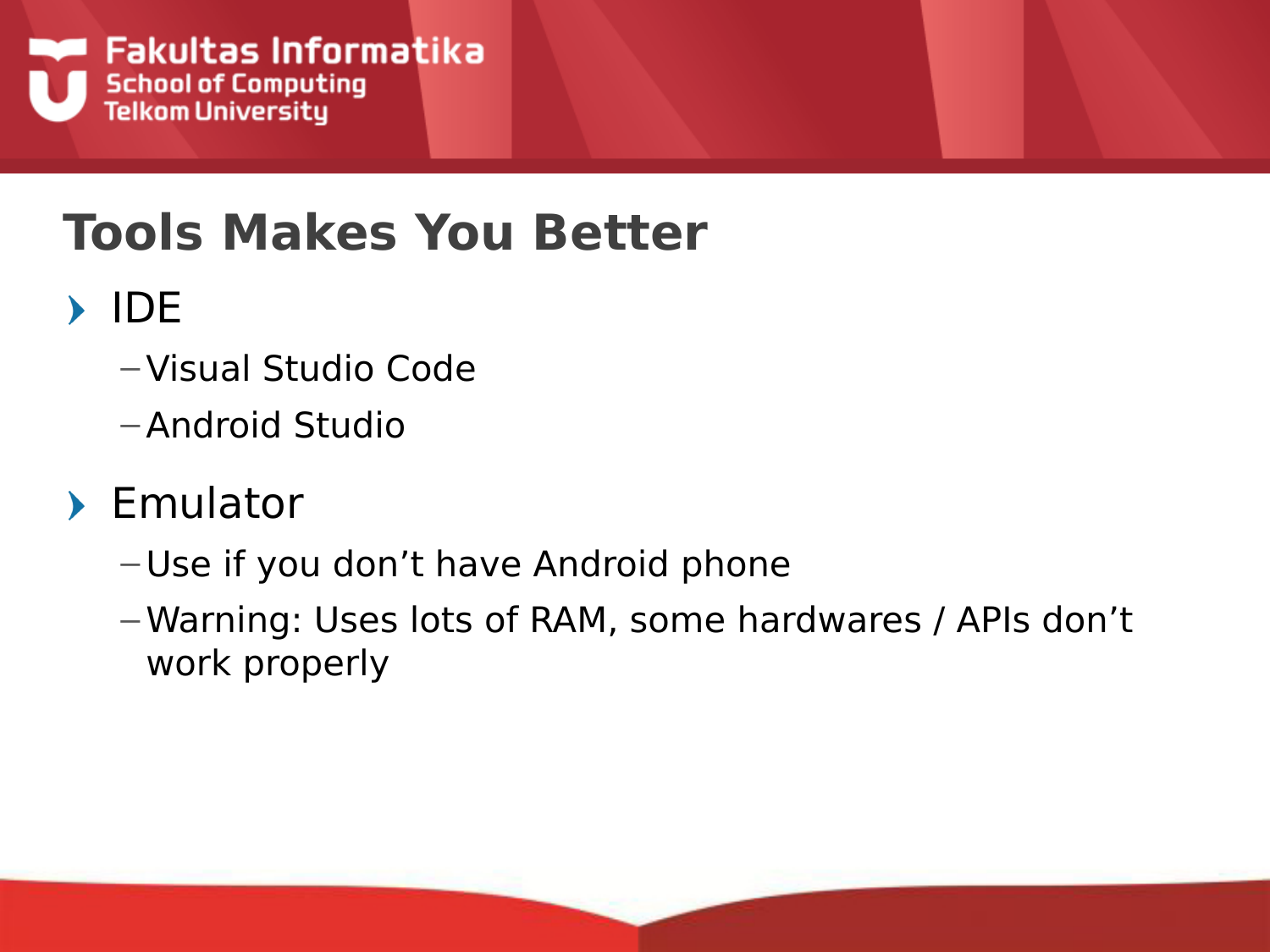

# Tools Makes You Better
IDE
Visual Studio Code
Android Studio
Emulator
Use if you don’t have Android phone
Warning: Uses lots of RAM, some hardwares / APIs don’t work properly